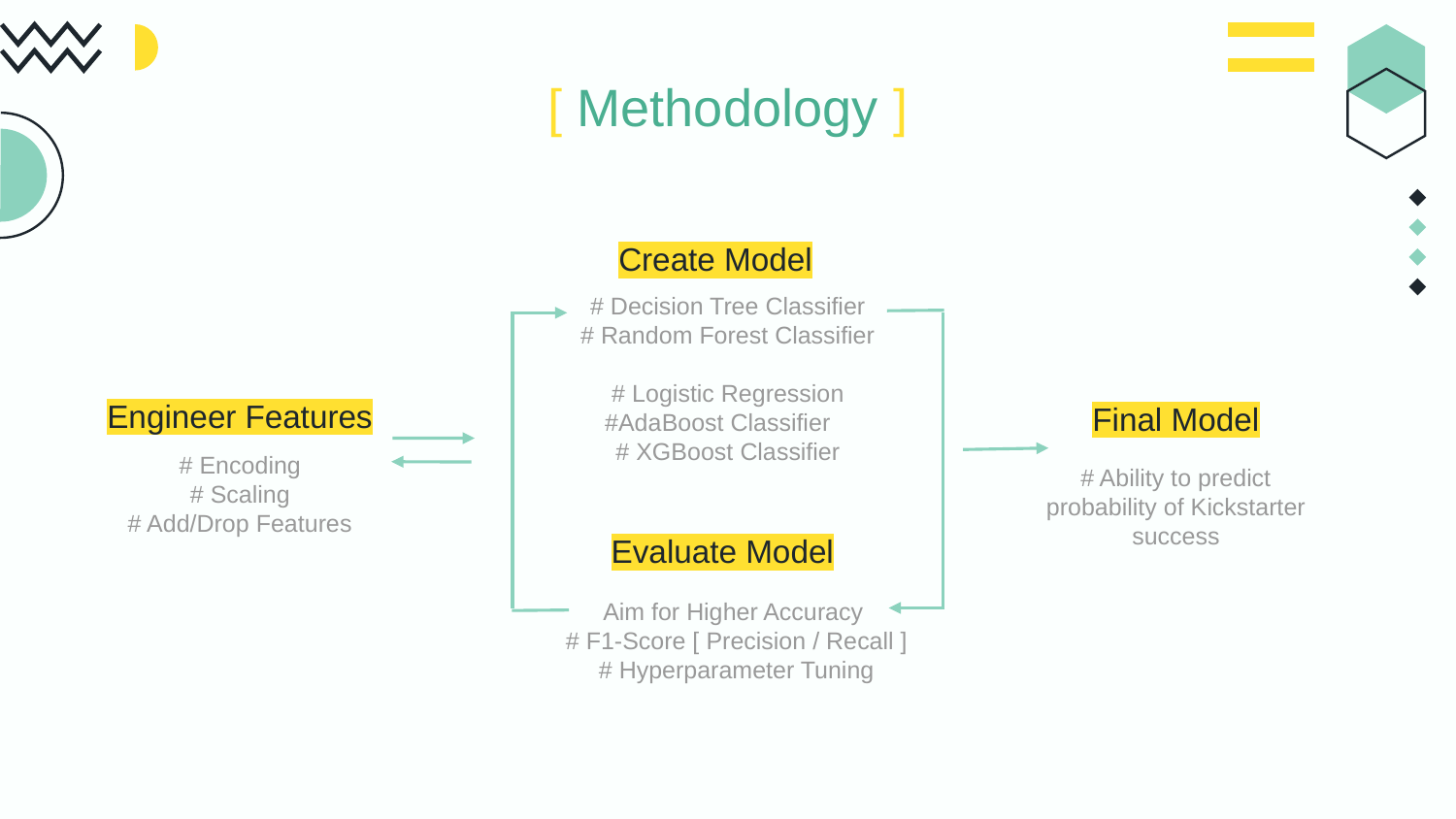

# [ Methodology ]

Create Model
# Decision Tree Classifier
# Random Forest Classifier
# Logistic Regression
#AdaBoost Classifier
# XGBoost Classifier
Engineer Features
Final Model
# Encoding
# Scaling
# Add/Drop Features

# Ability to predict probability of Kickstarter success
Evaluate Model

Aim for Higher Accuracy
# F1-Score [ Precision / Recall ]
# Hyperparameter Tuning